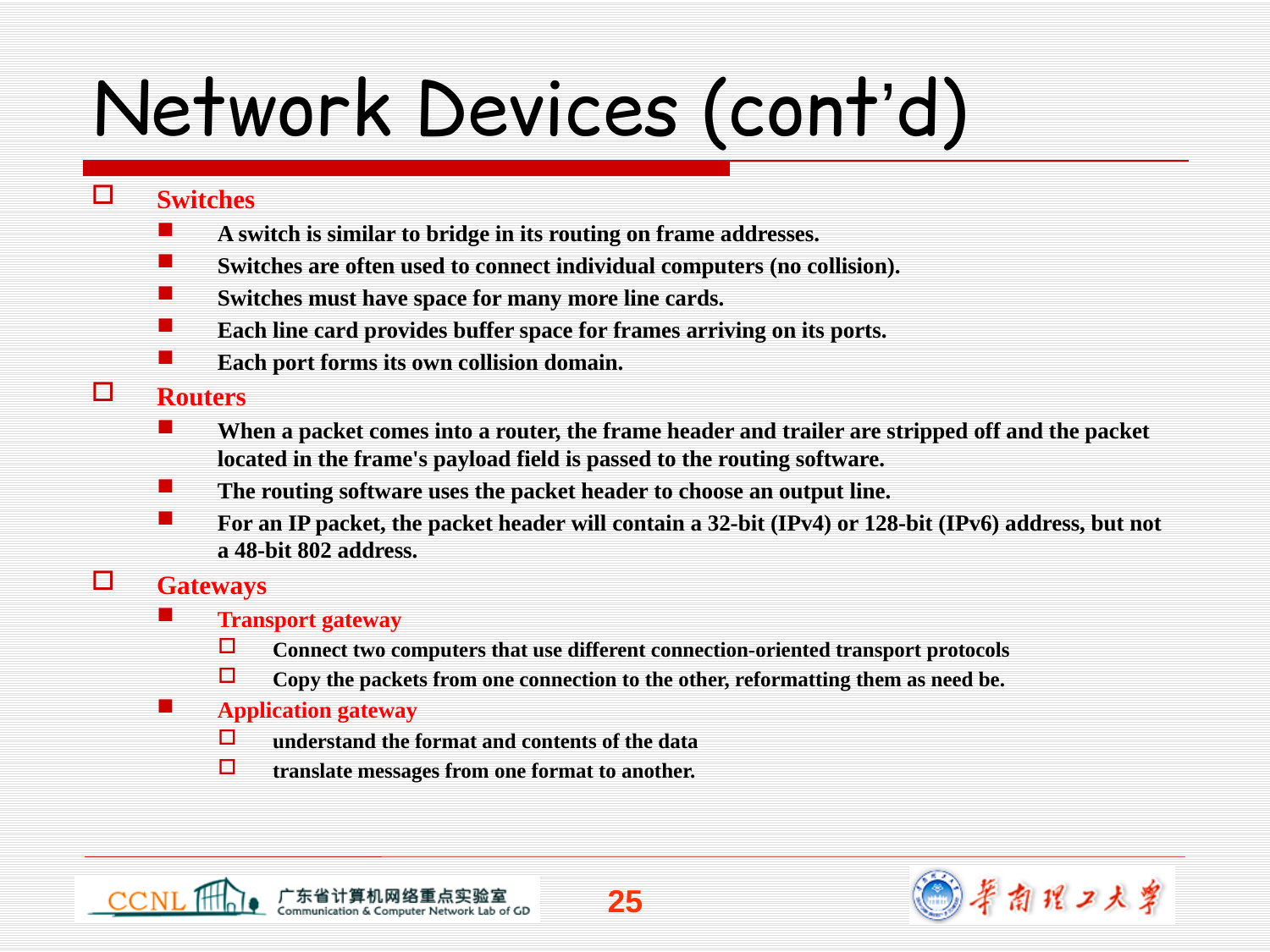

# Network Devices (cont’d)
Switches
A switch is similar to bridge in its routing on frame addresses.
Switches are often used to connect individual computers (no collision).
Switches must have space for many more line cards.
Each line card provides buffer space for frames arriving on its ports.
Each port forms its own collision domain.
Routers
When a packet comes into a router, the frame header and trailer are stripped off and the packet located in the frame's payload field is passed to the routing software.
The routing software uses the packet header to choose an output line.
For an IP packet, the packet header will contain a 32-bit (IPv4) or 128-bit (IPv6) address, but not a 48-bit 802 address.
Gateways
Transport gateway
Connect two computers that use different connection-oriented transport protocols
Copy the packets from one connection to the other, reformatting them as need be.
Application gateway
understand the format and contents of the data
translate messages from one format to another.